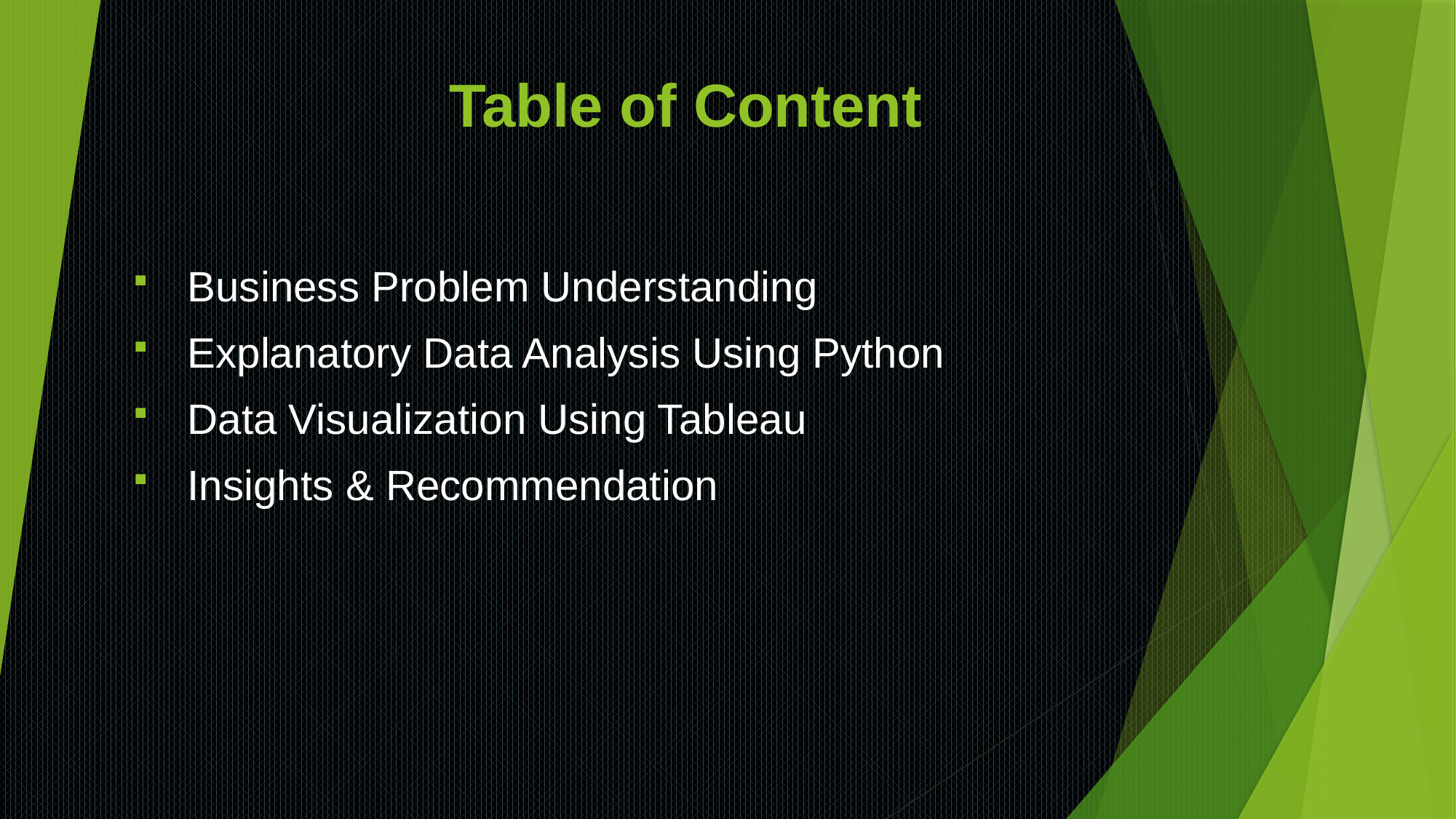

# Table of Content
Business Problem Understanding
Explanatory Data Analysis Using Python
Data Visualization Using Tableau
Insights & Recommendation